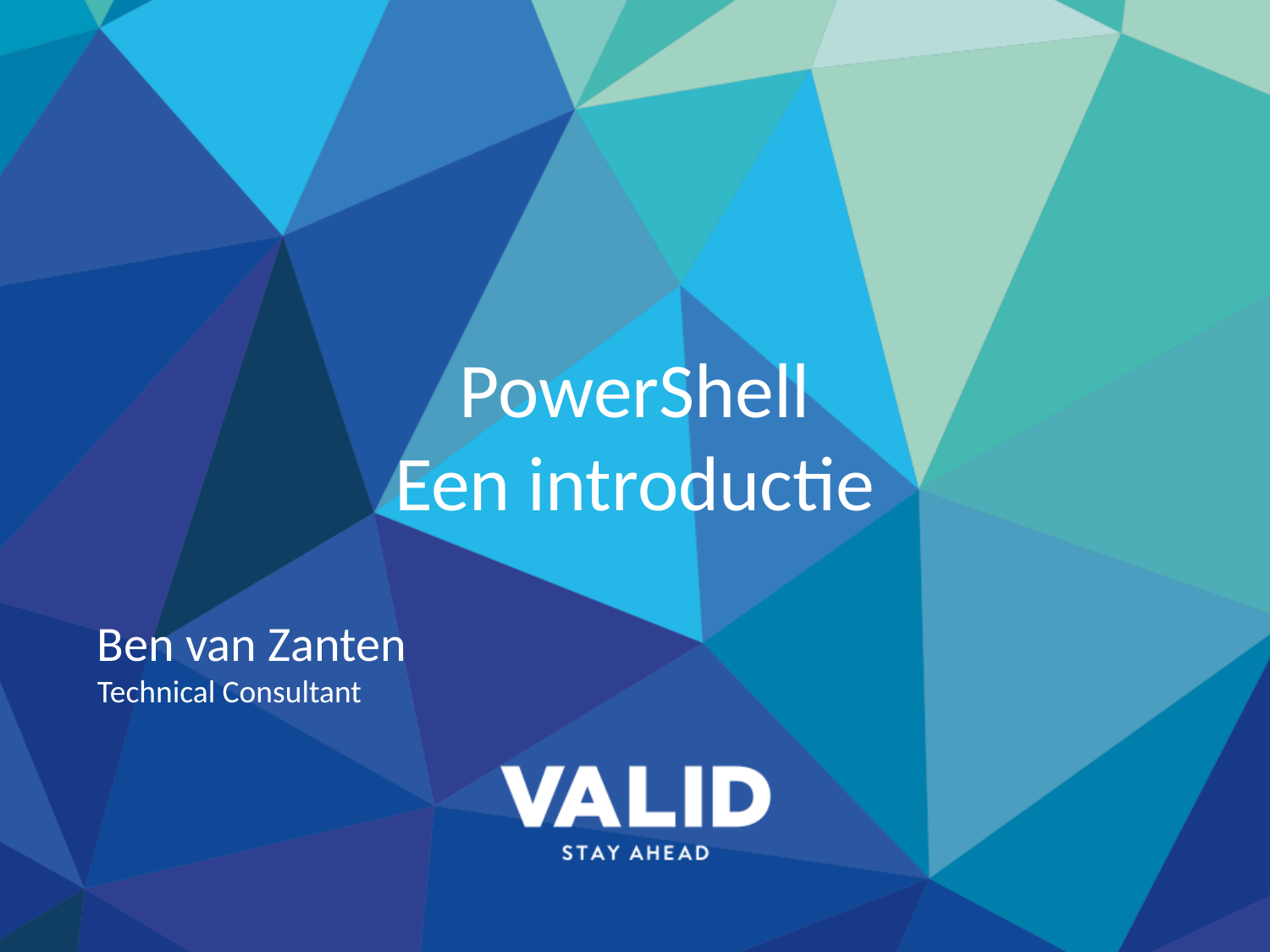

# PowerShell Een introductie
Ben van Zanten
Technical Consultant